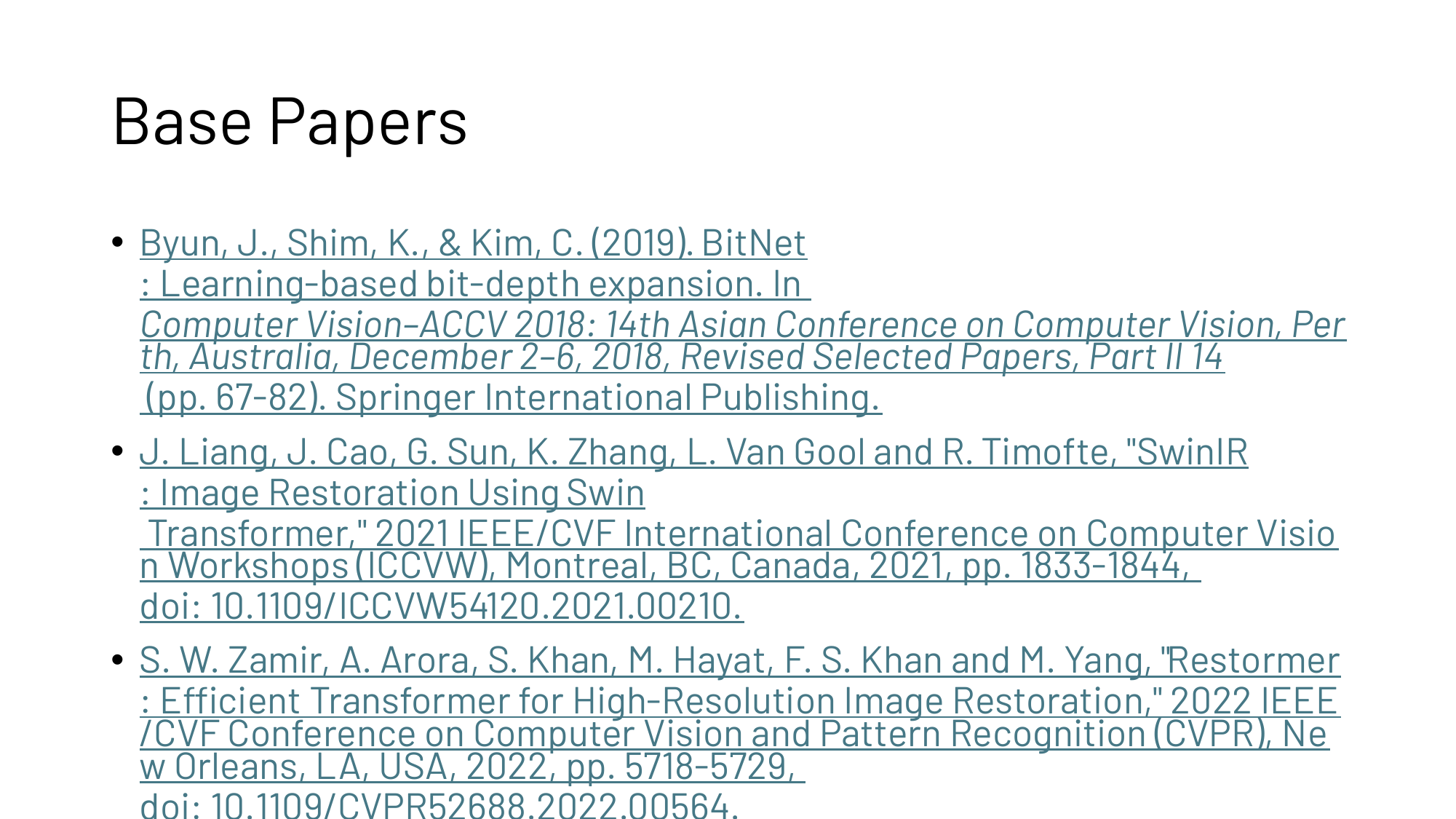

# Base Papers
Byun, J., Shim, K., & Kim, C. (2019). BitNet: Learning-based bit-depth expansion. In Computer Vision–ACCV 2018: 14th Asian Conference on Computer Vision, Perth, Australia, December 2–6, 2018, Revised Selected Papers, Part II 14 (pp. 67-82). Springer International Publishing.
J. Liang, J. Cao, G. Sun, K. Zhang, L. Van Gool and R. Timofte, "SwinIR: Image Restoration Using Swin Transformer," 2021 IEEE/CVF International Conference on Computer Vision Workshops (ICCVW), Montreal, BC, Canada, 2021, pp. 1833-1844, doi: 10.1109/ICCVW54120.2021.00210.
S. W. Zamir, A. Arora, S. Khan, M. Hayat, F. S. Khan and M. Yang, "Restormer: Efficient Transformer for High-Resolution Image Restoration," 2022 IEEE/CVF Conference on Computer Vision and Pattern Recognition (CVPR), New Orleans, LA, USA, 2022, pp. 5718-5729, doi: 10.1109/CVPR52688.2022.00564.